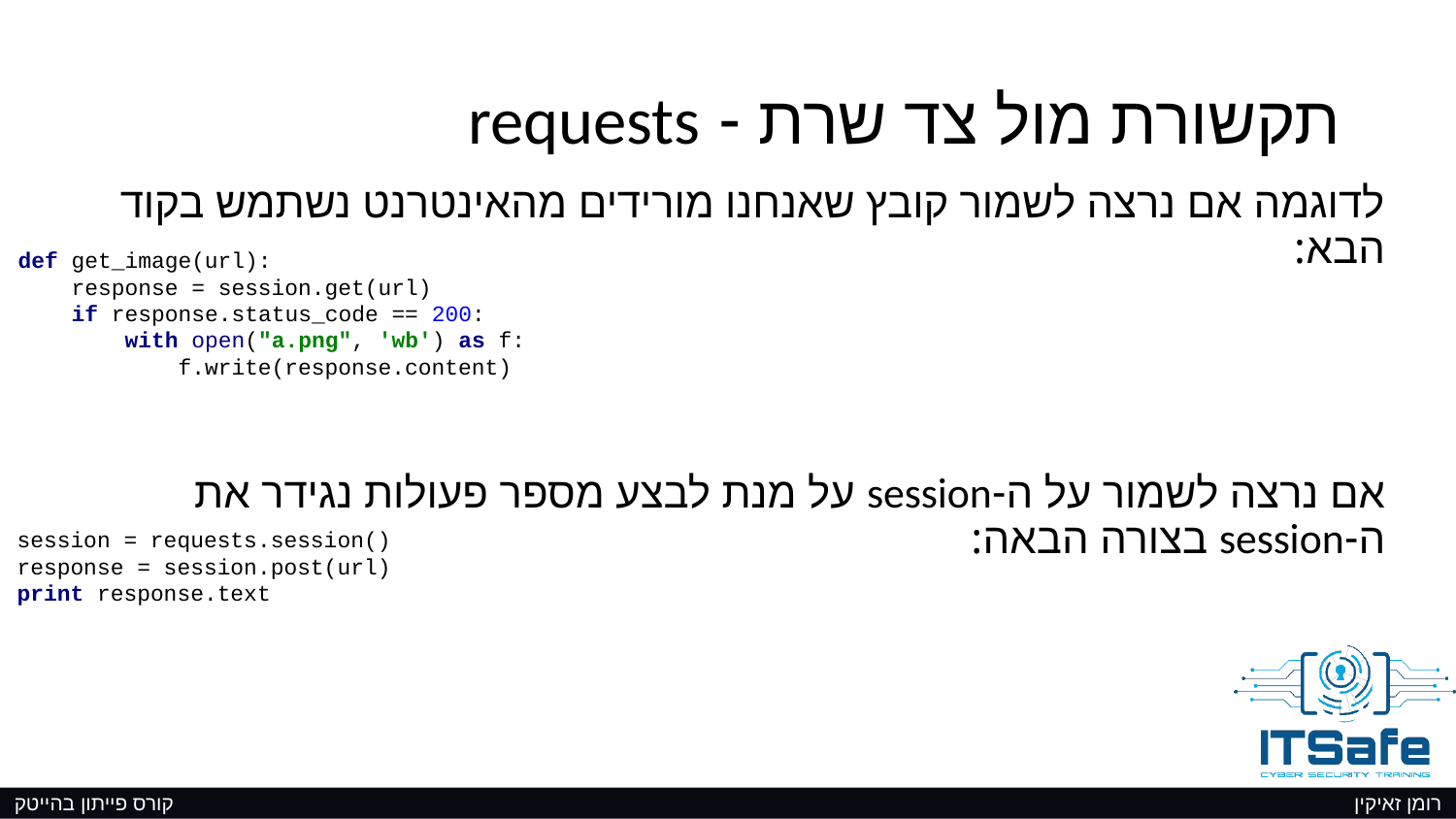

# תקשורת מול צד שרת - requests
לדוגמה אם נרצה לשמור קובץ שאנחנו מורידים מהאינטרנט נשתמש בקוד הבא:

אם נרצה לשמור על ה-session על מנת לבצע מספר פעולות נגידר את ה-session בצורה הבאה:
def get_image(url):
    response = session.get(url)
    if response.status_code == 200:
        with open("a.png", 'wb') as f:
            f.write(response.content)
session = requests.session()
response = session.post(url)
print response.text